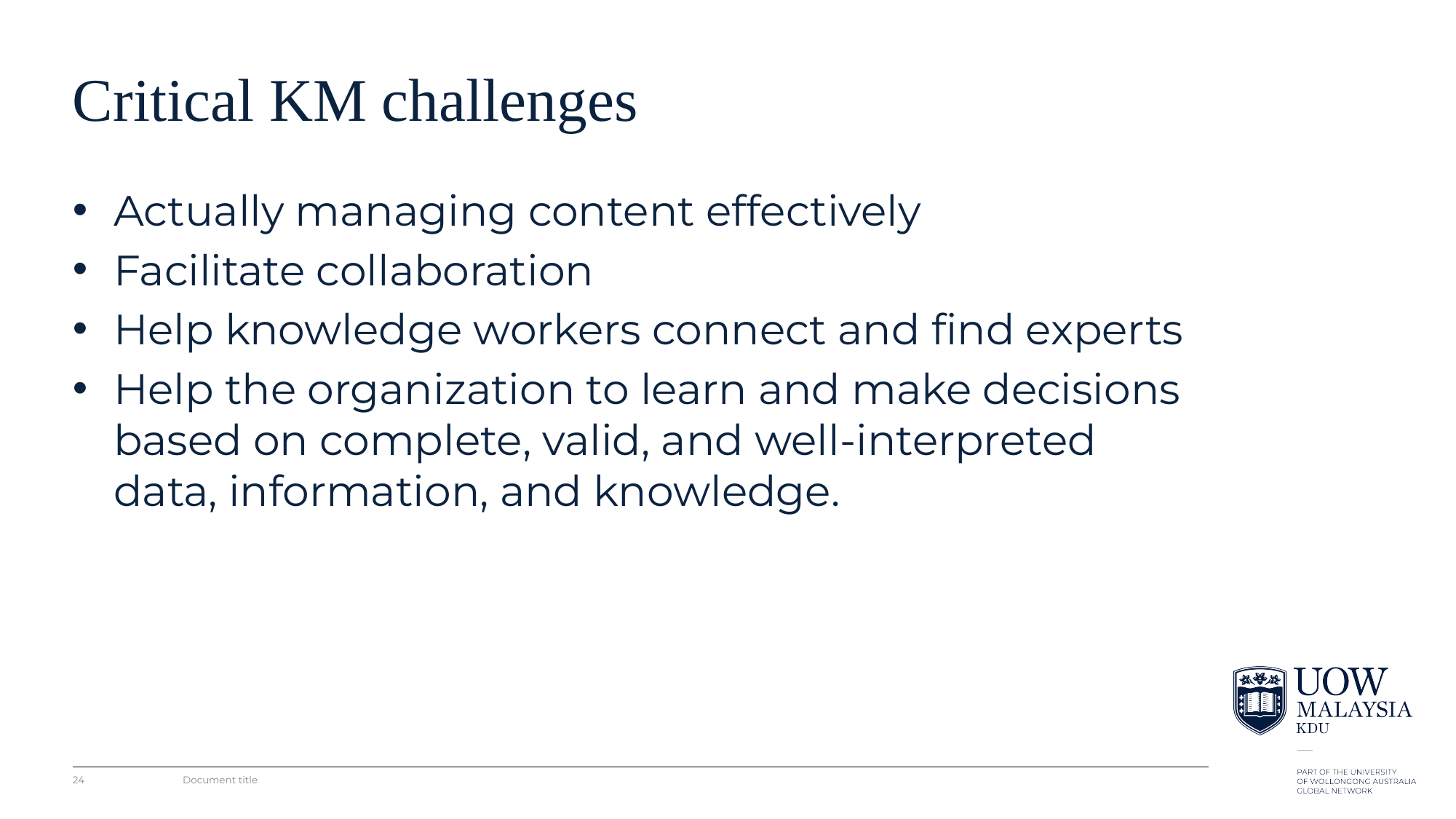

# Critical KM challenges
Actually managing content effectively
Facilitate collaboration
Help knowledge workers connect and ﬁnd experts
Help the organization to learn and make decisions based on complete, valid, and well-interpreted data, information, and knowledge.
24
Document title